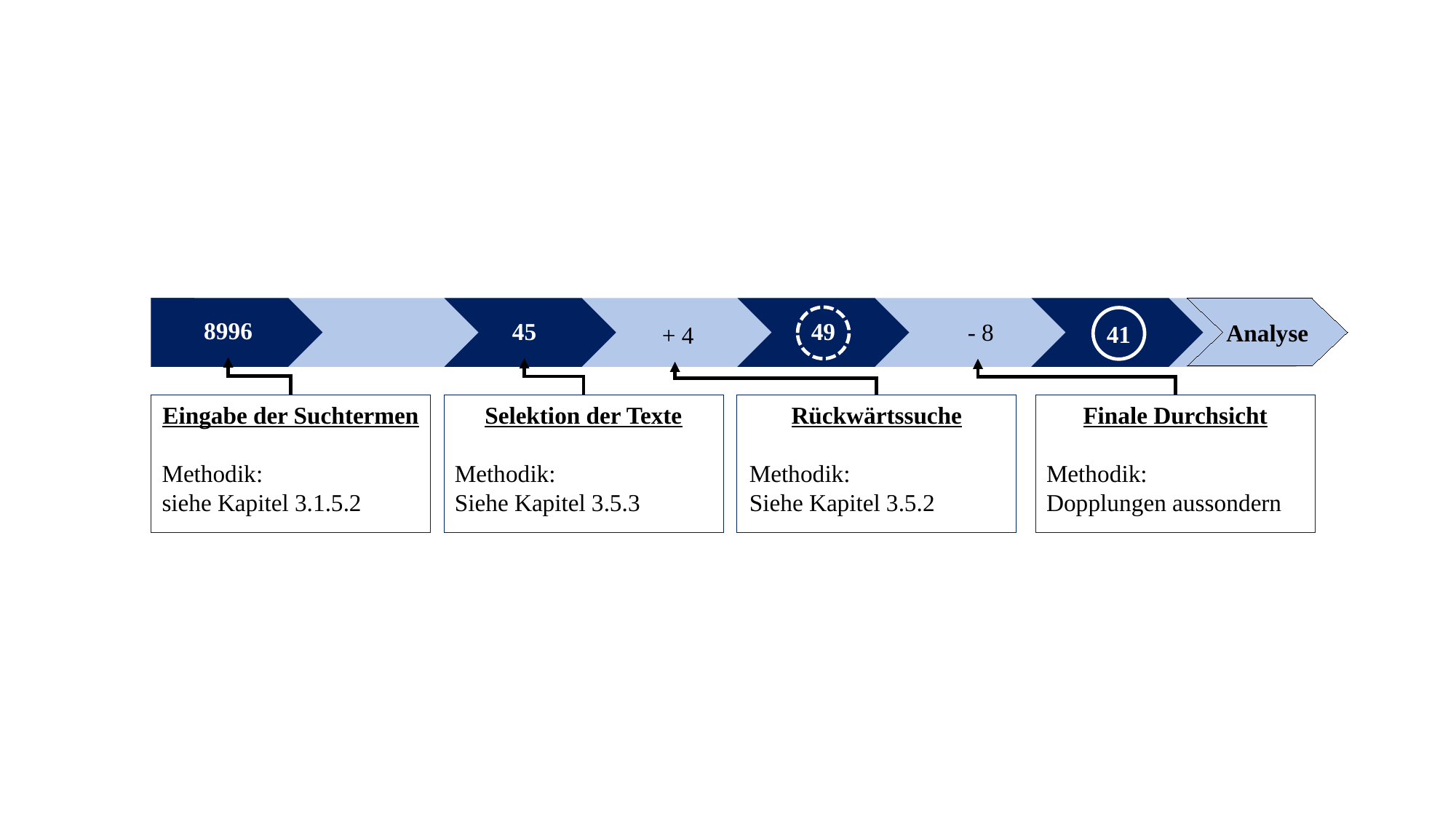

Analyse

41

8996
45
49
 - 8
 + 4
Eingabe der Suchtermen

Methodik:
siehe Kapitel 3.1.5.2
Selektion der Texte

Methodik:
Siehe Kapitel 3.5.3
Rückwärtssuche

Methodik:
Siehe Kapitel 3.5.2
Finale Durchsicht

Methodik:
Dopplungen aussondern